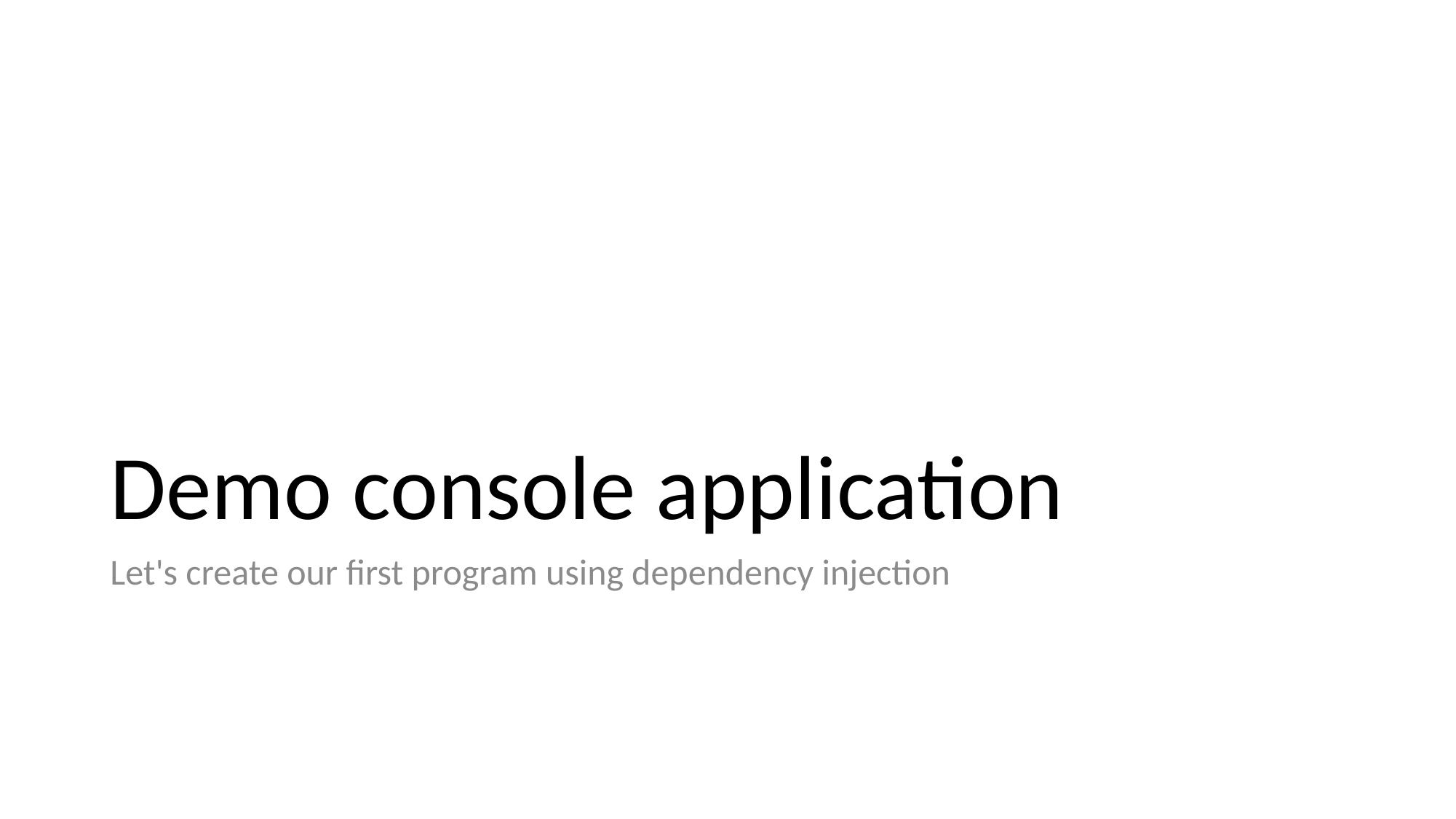

# Demo console application
Let's create our first program using dependency injection